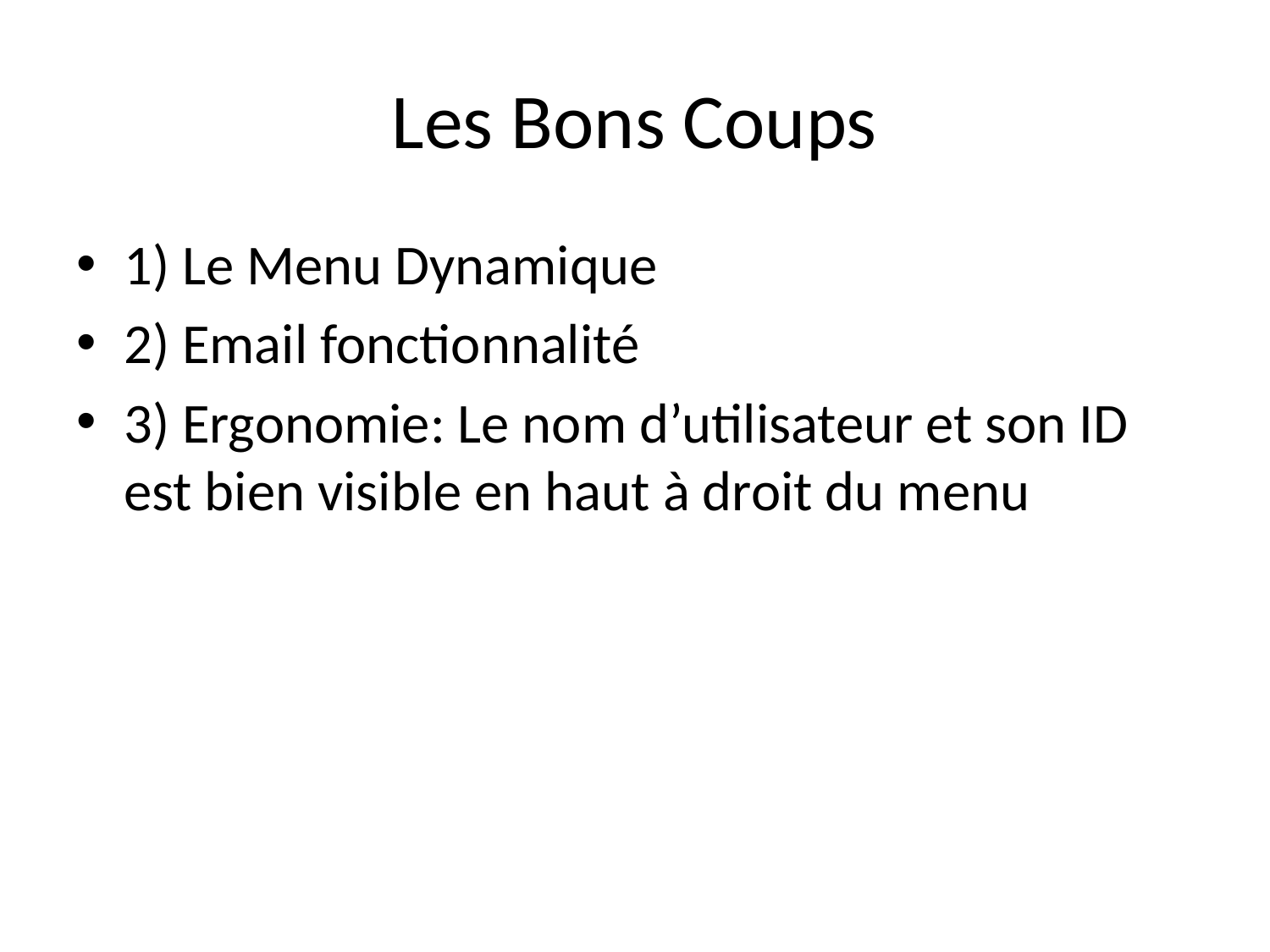

# Les Bons Coups
1) Le Menu Dynamique
2) Email fonctionnalité
3) Ergonomie: Le nom d’utilisateur et son ID est bien visible en haut à droit du menu